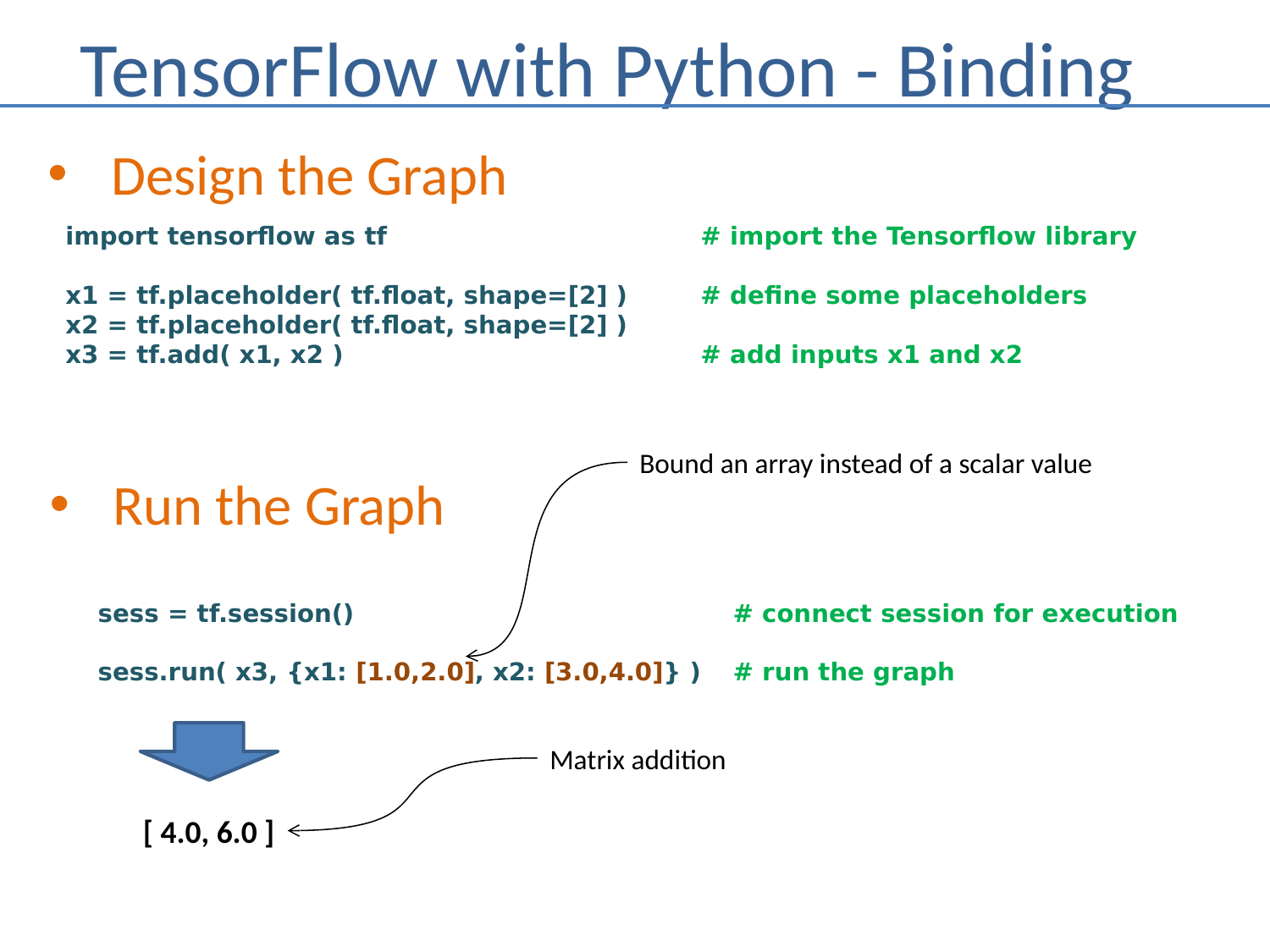

# TensorFlow with Python - Binding
Design the Graph
import tensorflow as tf			# import the Tensorflow library

x1 = tf.placeholder( tf.float, shape=[2] )	# define some placeholders
x2 = tf.placeholder( tf.float, shape=[2] )
x3 = tf.add( x1, x2 )			# add inputs x1 and x2
Bound an array instead of a scalar value
Run the Graph
sess = tf.session()			# connect session for execution

sess.run( x3, {x1: [1.0,2.0], x2: [3.0,4.0]} )	# run the graph

Matrix addition
[ 4.0, 6.0 ]